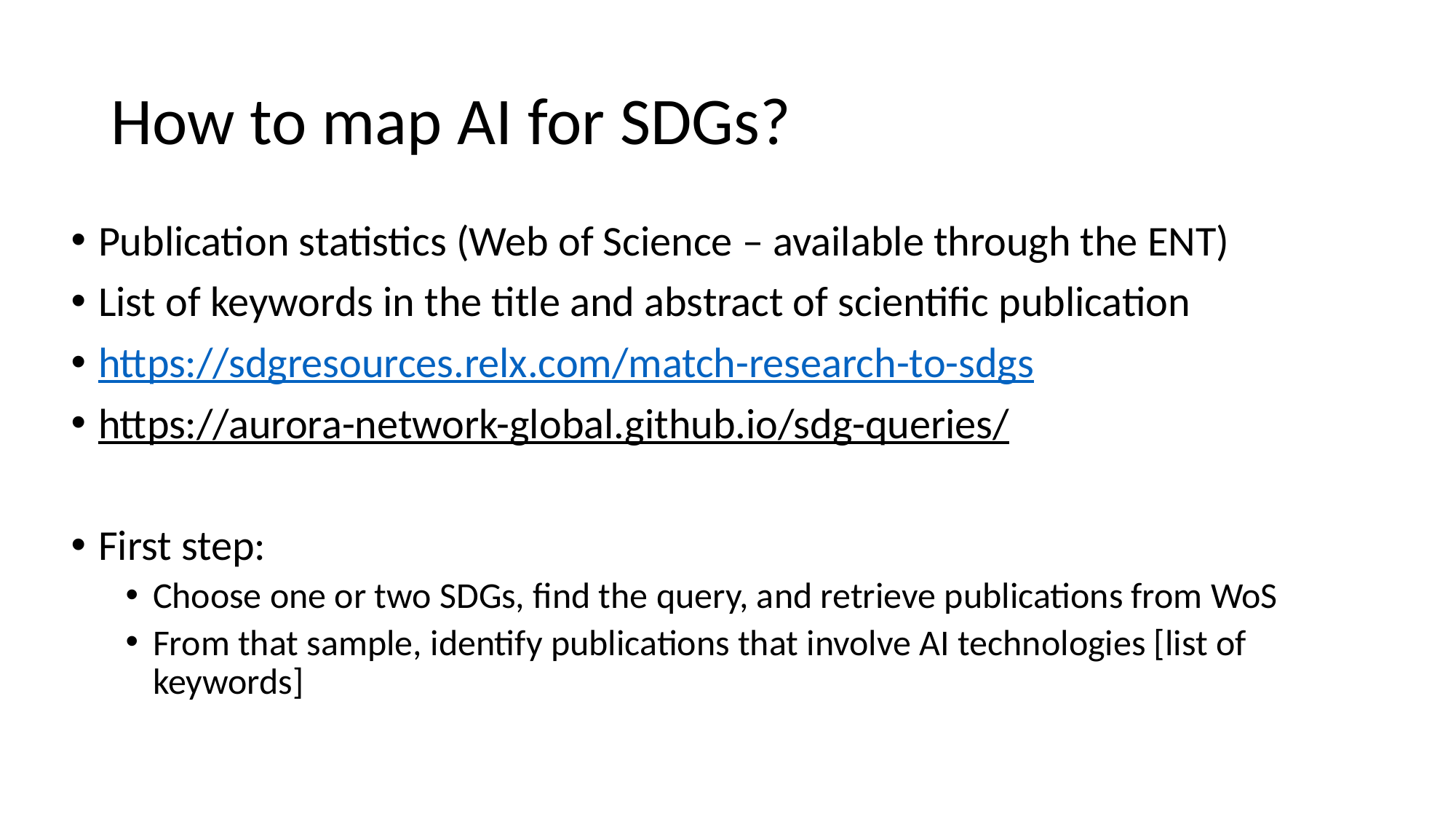

# How to map AI for SDGs?
Publication statistics (Web of Science – available through the ENT)
List of keywords in the title and abstract of scientific publication
https://sdgresources.relx.com/match-research-to-sdgs
https://aurora-network-global.github.io/sdg-queries/

First step:
Choose one or two SDGs, find the query, and retrieve publications from WoS
From that sample, identify publications that involve AI technologies [list of keywords]